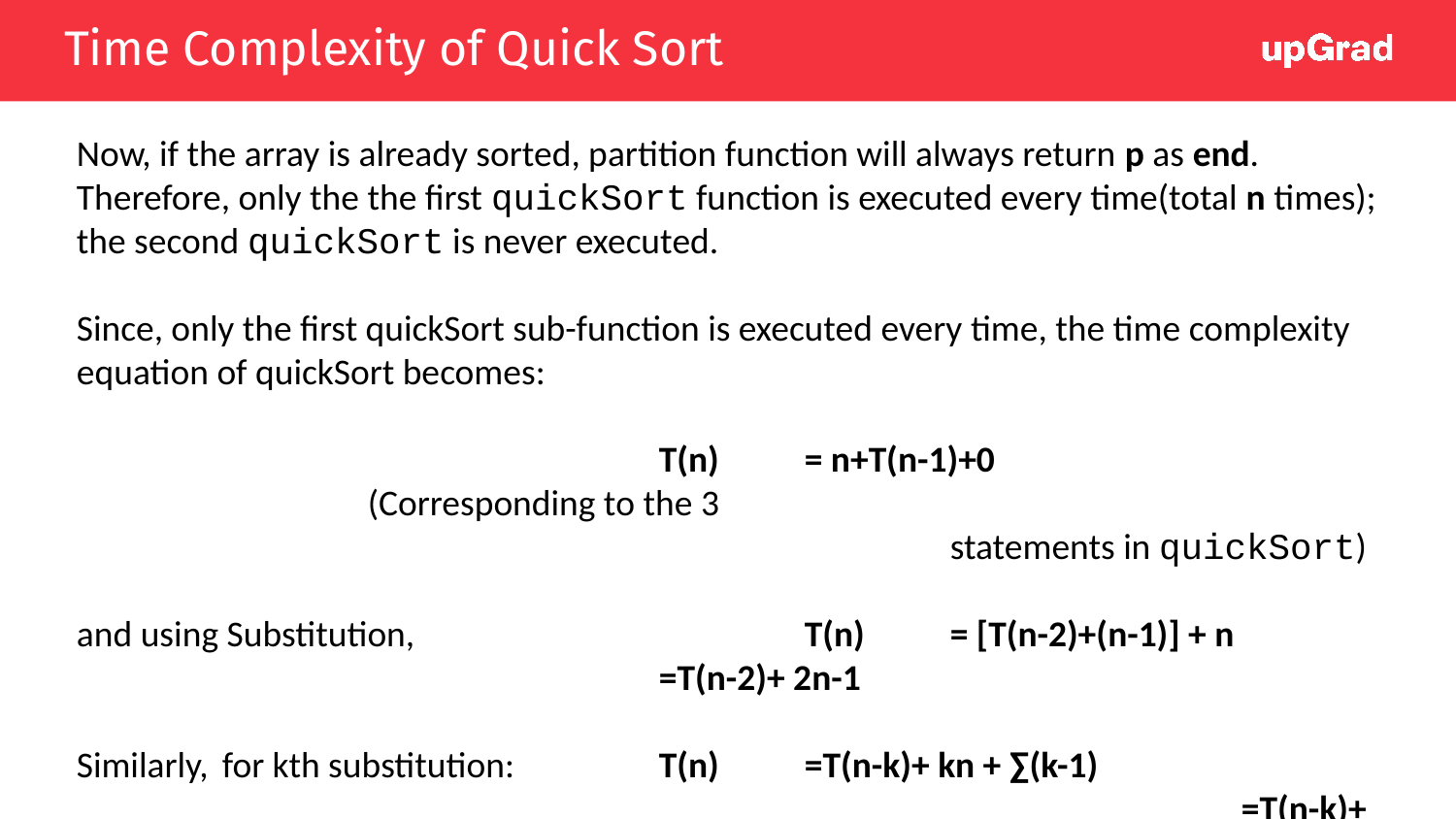

# Time Complexity of Quick Sort

Now, if the array is already sorted, partition function will always return p as end. Therefore, only the the first quickSort function is executed every time(total n times); the second quickSort is never executed.

Since, only the first quickSort sub-function is executed every time, the time complexity equation of quickSort becomes:

		T(n)	= n+T(n-1)+0		(Corresponding to the 3
statements in quickSort)

and using Substitution,			T(n)	= [T(n-2)+(n-1)] + n
=T(n-2)+ 2n-1

Similarly,	for kth substitution:	T(n)	=T(n-k)+ kn + ∑(k-1)
								=T(n-k)+ kn + k(k-1)/2